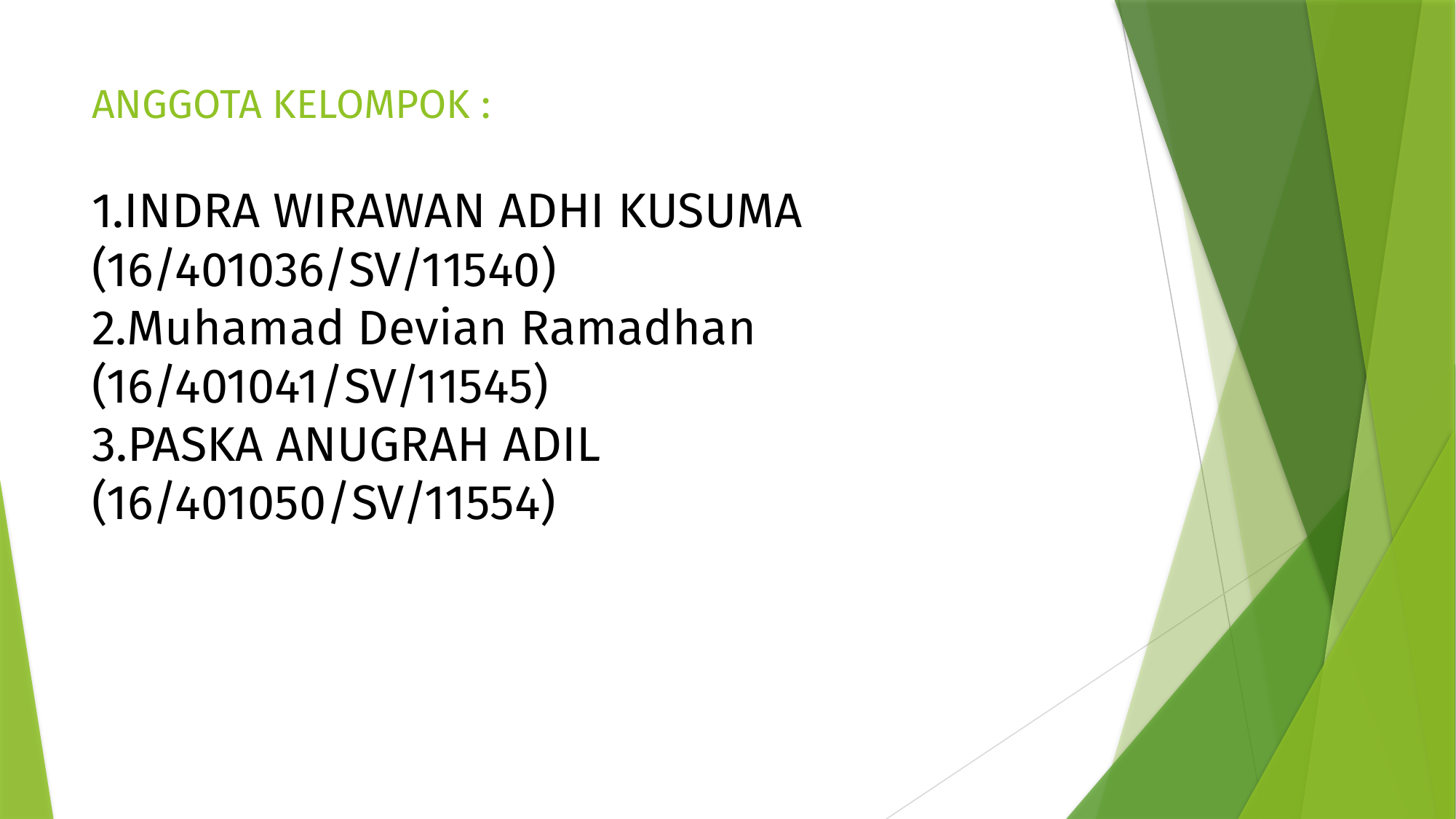

# ANGGOTA KELOMPOK :
1.INDRA WIRAWAN ADHI KUSUMA 	(16/401036/SV/11540)
2.Muhamad Devian Ramadhan 	(16/401041/SV/11545)
3.PASKA ANUGRAH ADIL 	(16/401050/SV/11554)